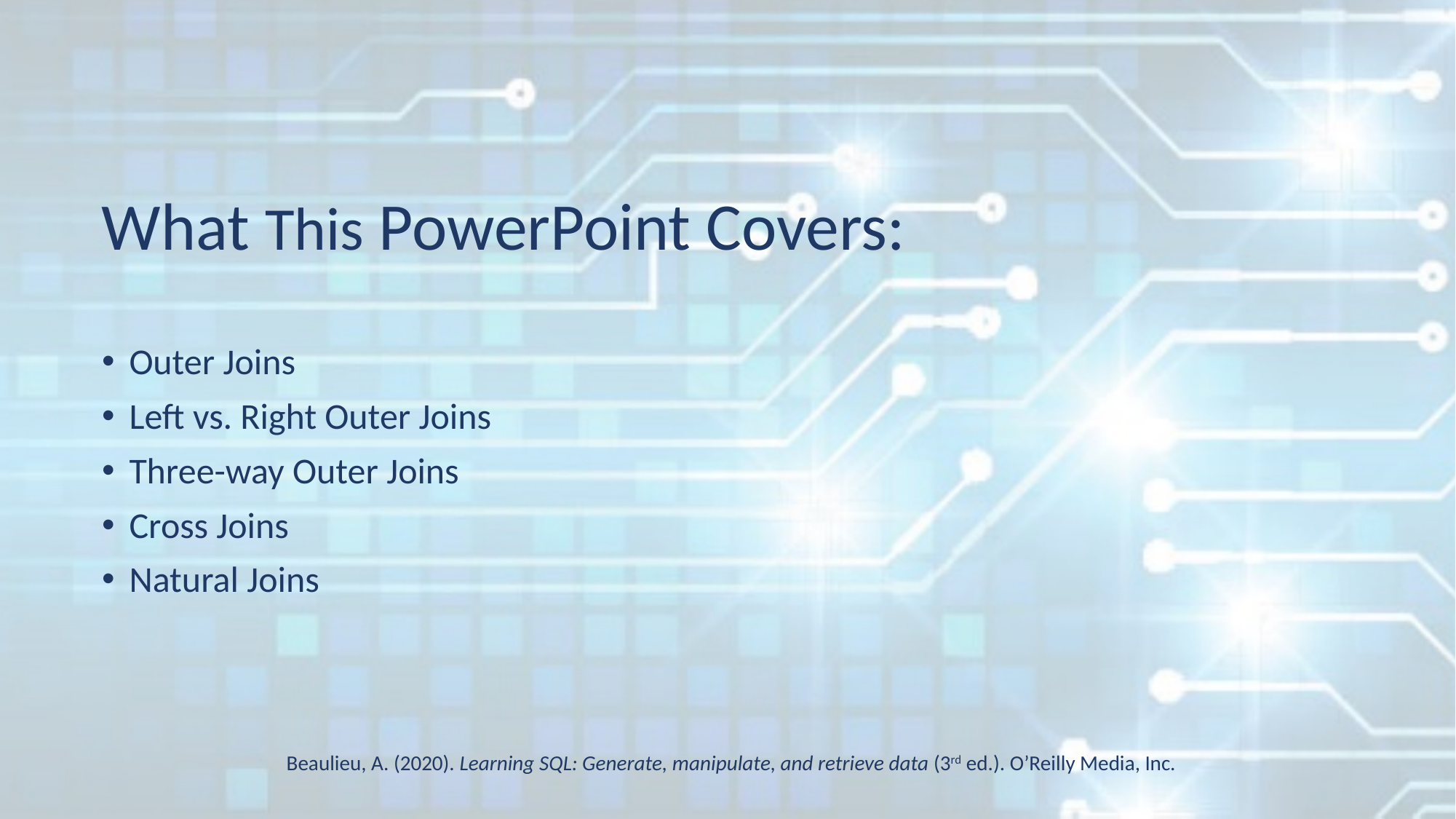

What This PowerPoint Covers:
Outer Joins
Left vs. Right Outer Joins
Three-way Outer Joins
Cross Joins
Natural Joins

Beaulieu, A. (2020). Learning SQL: Generate, manipulate, and retrieve data (3rd ed.). O’Reilly Media, Inc.